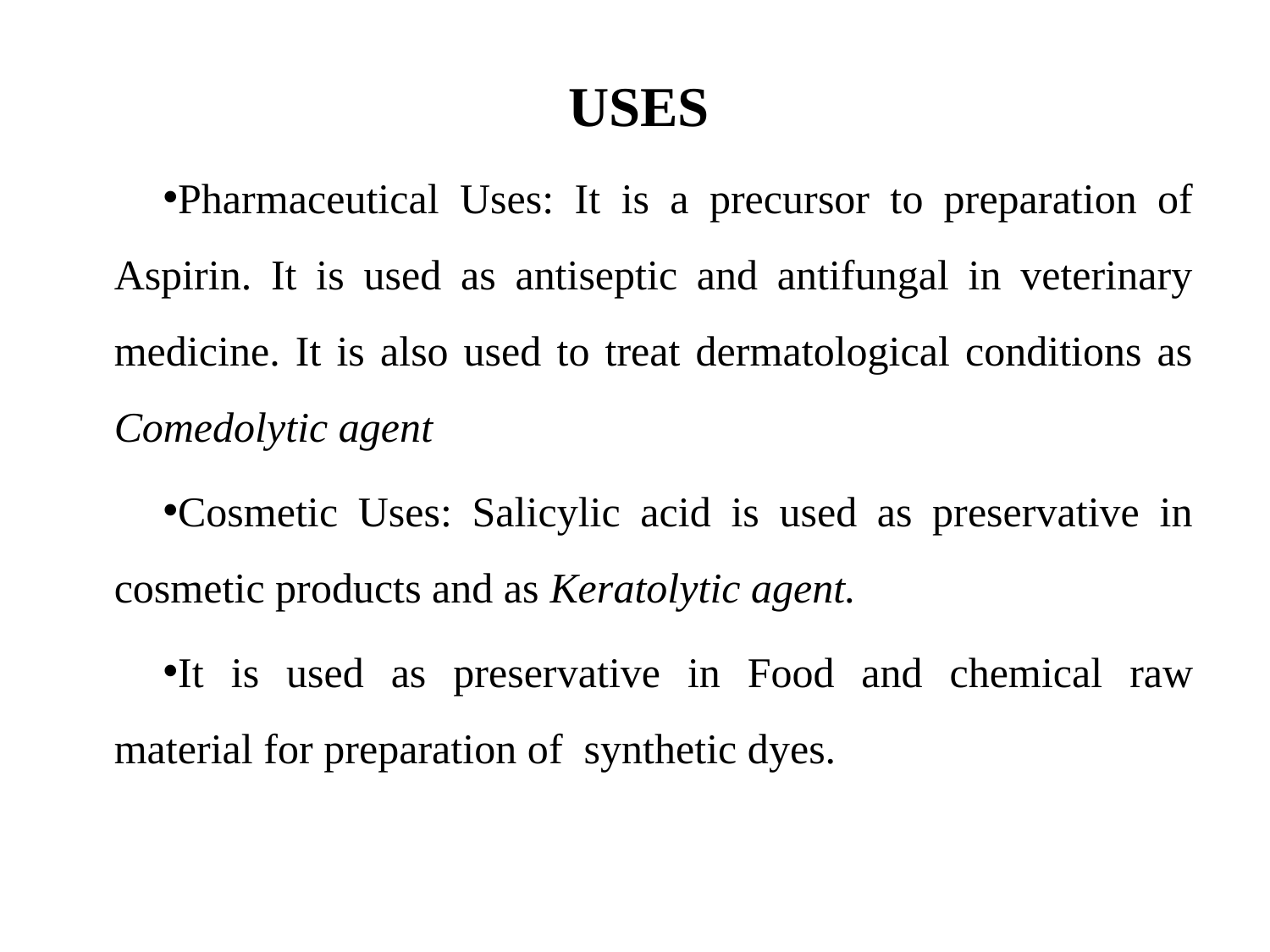

#
USES
Pharmaceutical Uses: It is a precursor to preparation of Aspirin. It is used as antiseptic and antifungal in veterinary medicine. It is also used to treat dermatological conditions as Comedolytic agent
Cosmetic Uses: Salicylic acid is used as preservative in cosmetic products and as Keratolytic agent.
It is used as preservative in Food and chemical raw material for preparation of  synthetic dyes.